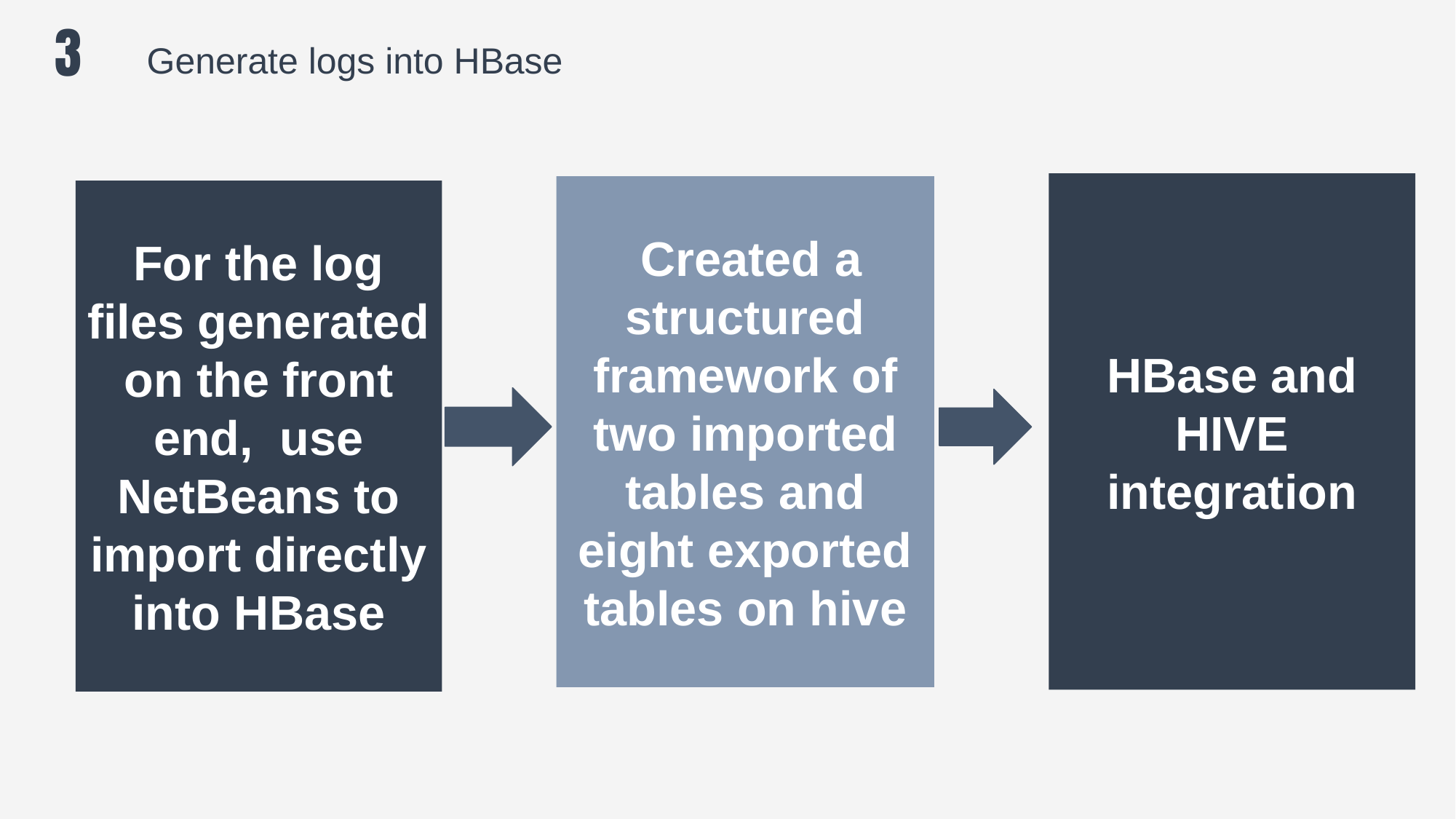

3
Generate logs into HBase
HBase and HIVE integration
For the log files generated on the front end,  use NetBeans to import directly into HBase
 Created a structured framework of two imported tables and eight exported tables on hive